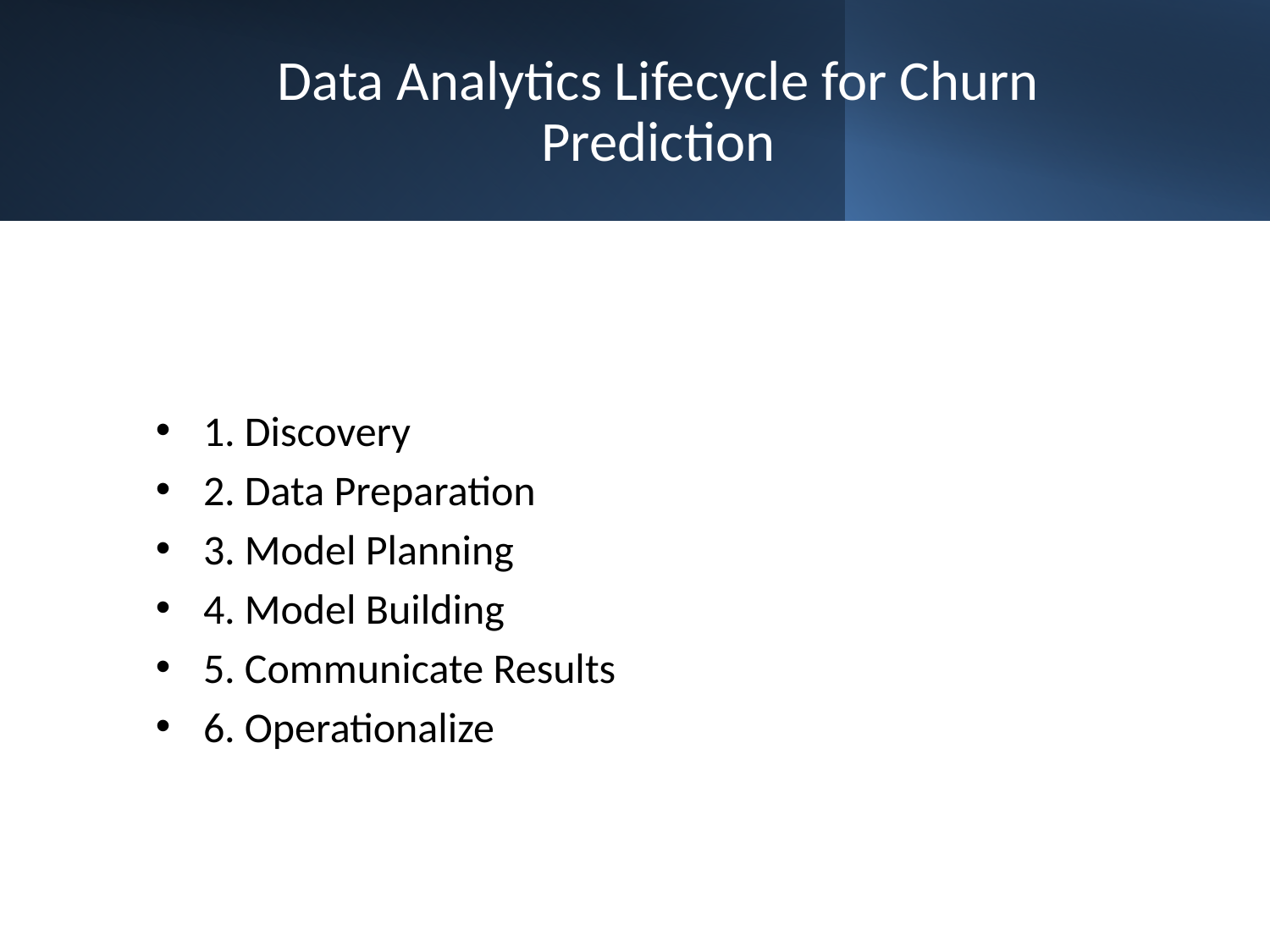

# Data Analytics Lifecycle for Churn Prediction
1. Discovery
2. Data Preparation
3. Model Planning
4. Model Building
5. Communicate Results
6. Operationalize